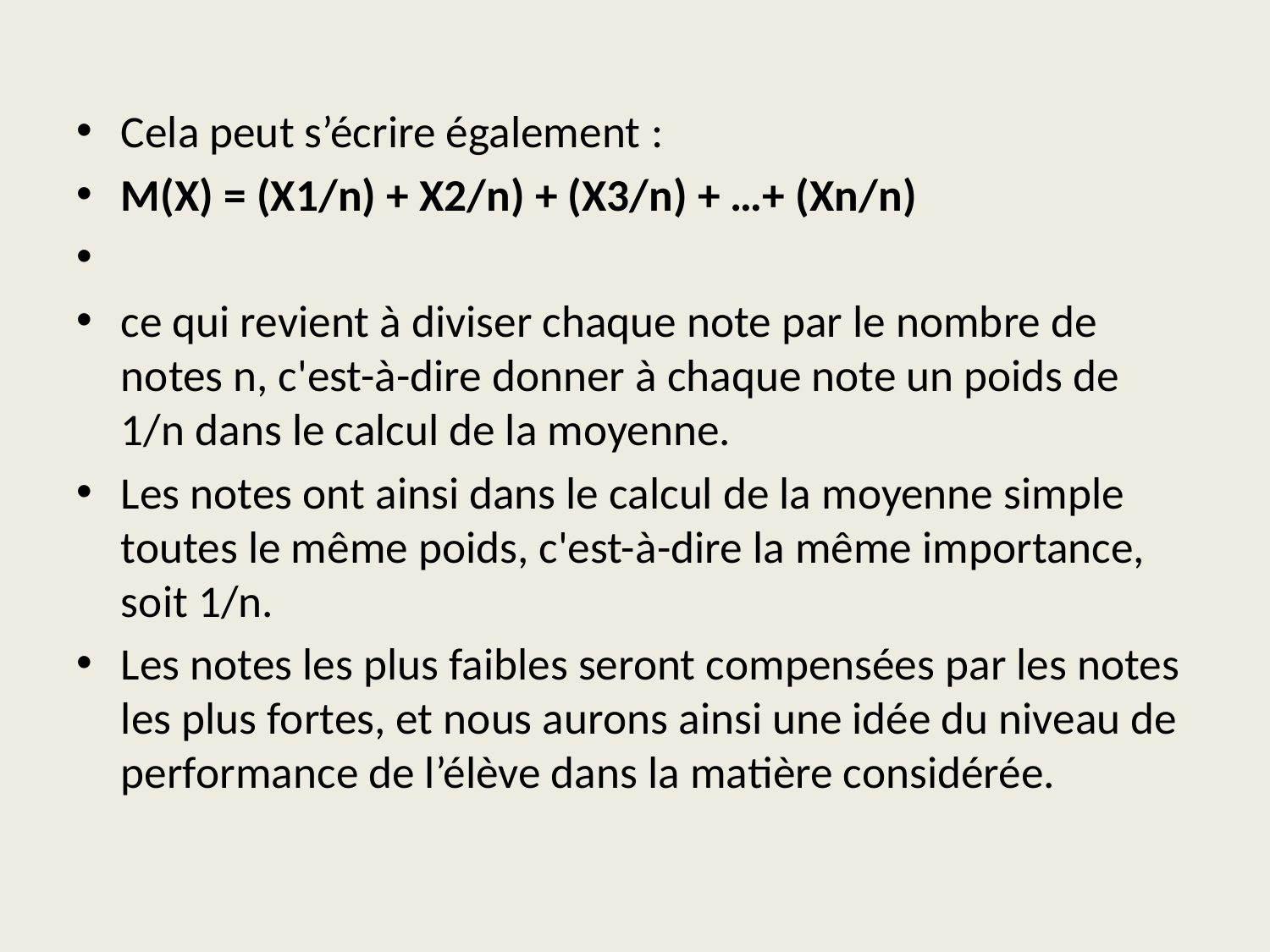

Cela peut s’écrire également :
M(X) = (X1/n) + X2/n) + (X3/n) + …+ (Xn/n)

ce qui revient à diviser chaque note par le nombre de notes n, c'est-à-dire donner à chaque note un poids de 1/n dans le calcul de la moyenne.
Les notes ont ainsi dans le calcul de la moyenne simple toutes le même poids, c'est-à-dire la même importance, soit 1/n.
Les notes les plus faibles seront compensées par les notes les plus fortes, et nous aurons ainsi une idée du niveau de  performance de l’élève dans la matière considérée.